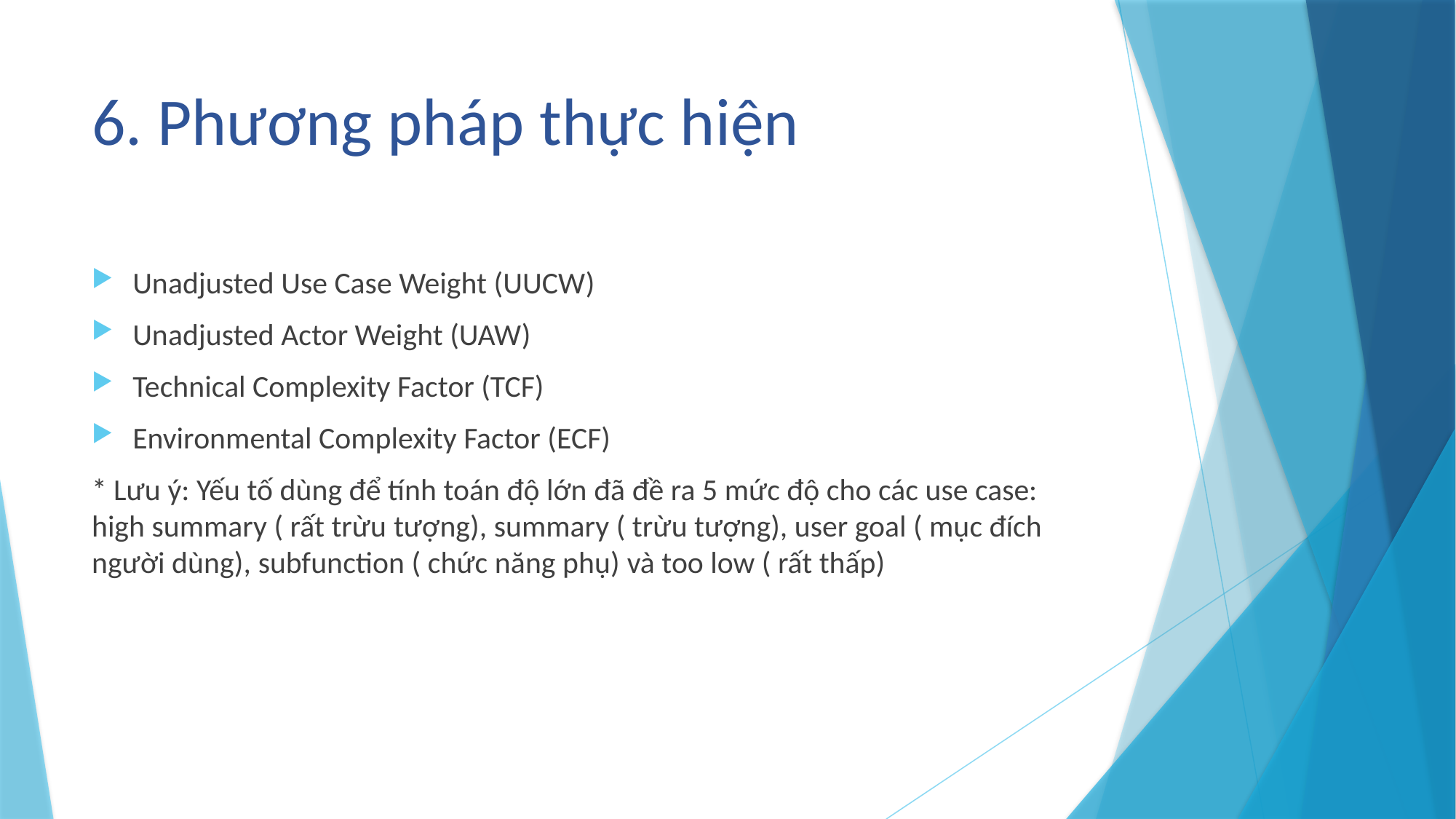

# 6. Phương pháp thực hiện
Unadjusted Use Case Weight (UUCW)
Unadjusted Actor Weight (UAW)
Technical Complexity Factor (TCF)
Environmental Complexity Factor (ECF)
* Lưu ý: Yếu tố dùng để tính toán độ lớn đã đề ra 5 mức độ cho các use case: high summary ( rất trừu tượng), summary ( trừu tượng), user goal ( mục đích người dùng), subfunction ( chức năng phụ) và too low ( rất thấp)